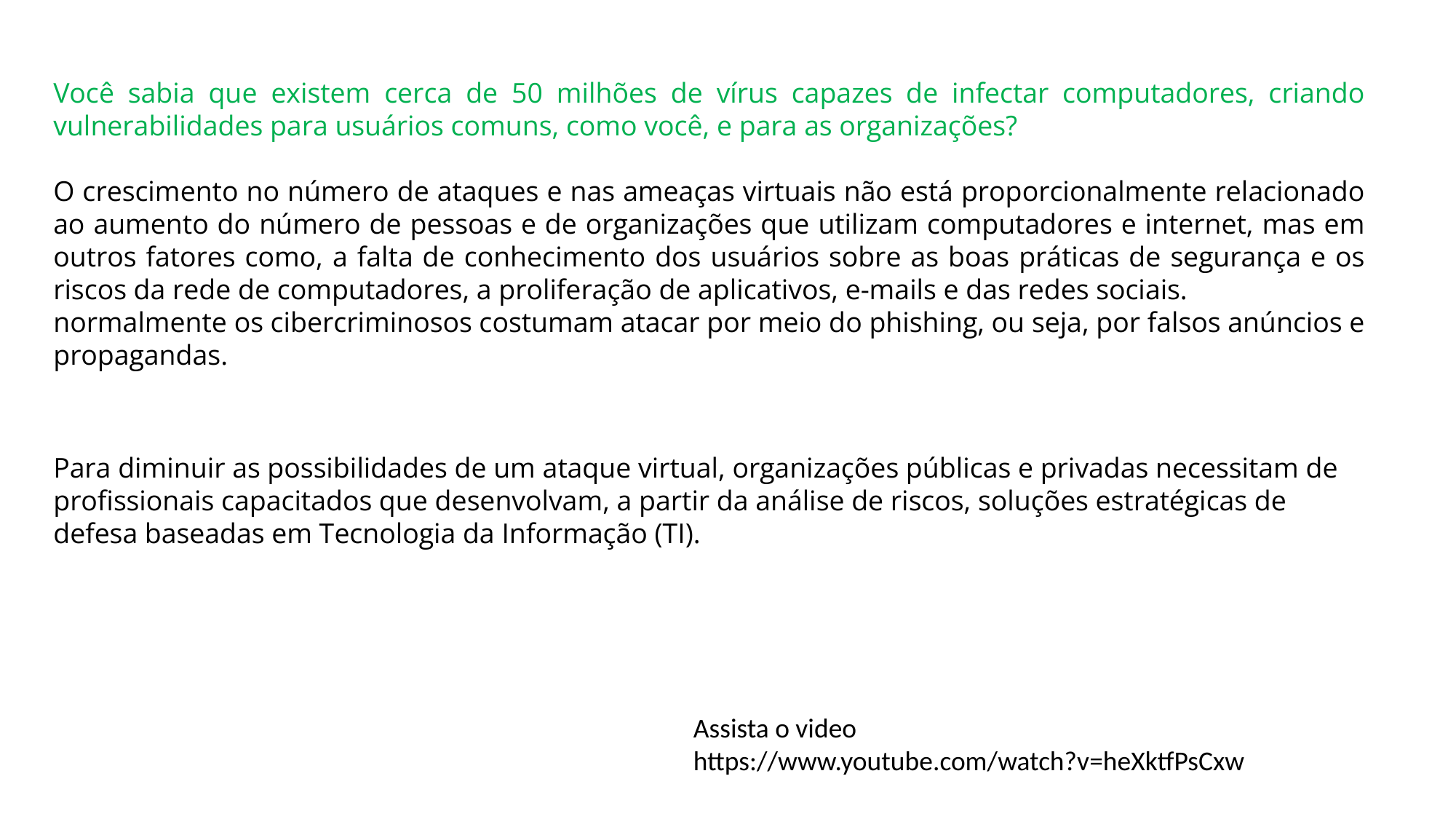

Você sabia que existem cerca de 50 milhões de vírus capazes de infectar computadores, criando vulnerabilidades para usuários comuns, como você, e para as organizações?

O crescimento no número de ataques e nas ameaças virtuais não está proporcionalmente relacionado ao aumento do número de pessoas e de organizações que utilizam computadores e internet, mas em outros fatores como, a falta de conhecimento dos usuários sobre as boas práticas de segurança e os riscos da rede de computadores, a proliferação de aplicativos, e-mails e das redes sociais.
normalmente os cibercriminosos costumam atacar por meio do phishing, ou seja, por falsos anúncios e propagandas.

Para diminuir as possibilidades de um ataque virtual, organizações públicas e privadas necessitam de profissionais capacitados que desenvolvam, a partir da análise de riscos, soluções estratégicas de defesa baseadas em Tecnologia da Informação (TI).
Assista o video
https://www.youtube.com/watch?v=heXktfPsCxw